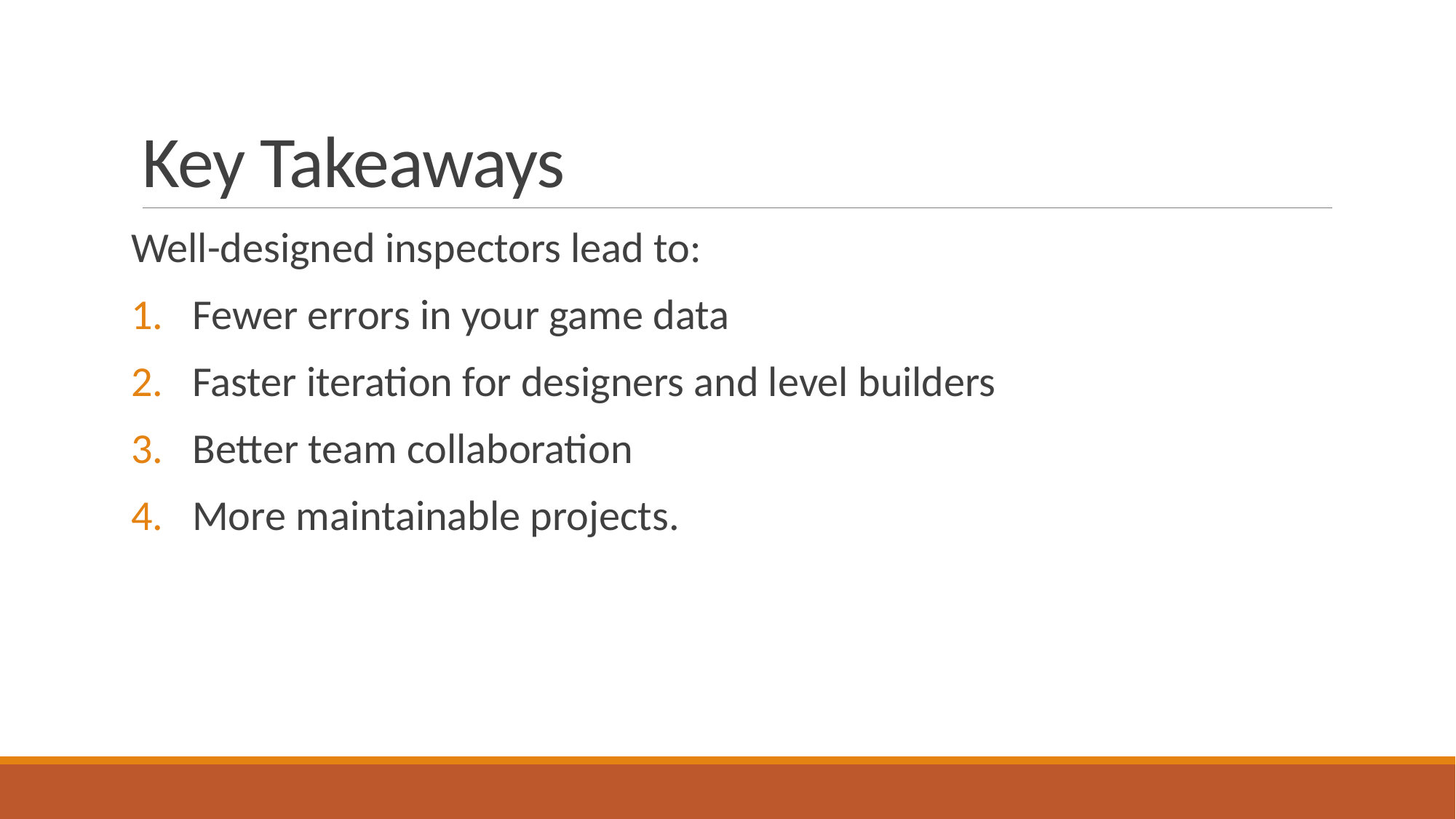

# Key Takeaways
Well-designed inspectors lead to:
Fewer errors in your game data
Faster iteration for designers and level builders
Better team collaboration
More maintainable projects.